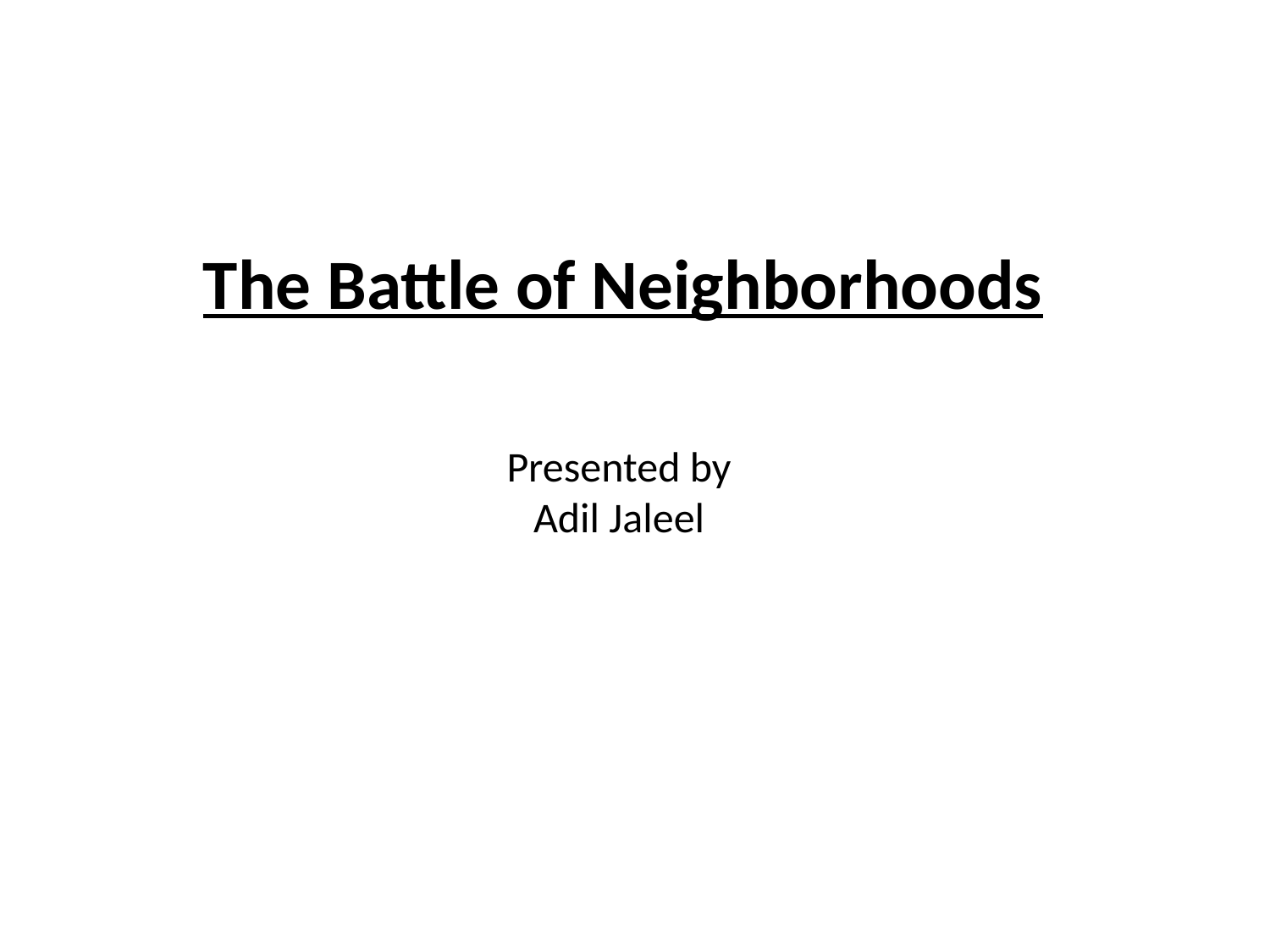

The Battle of Neighborhoods
Presented by
Adil Jaleel